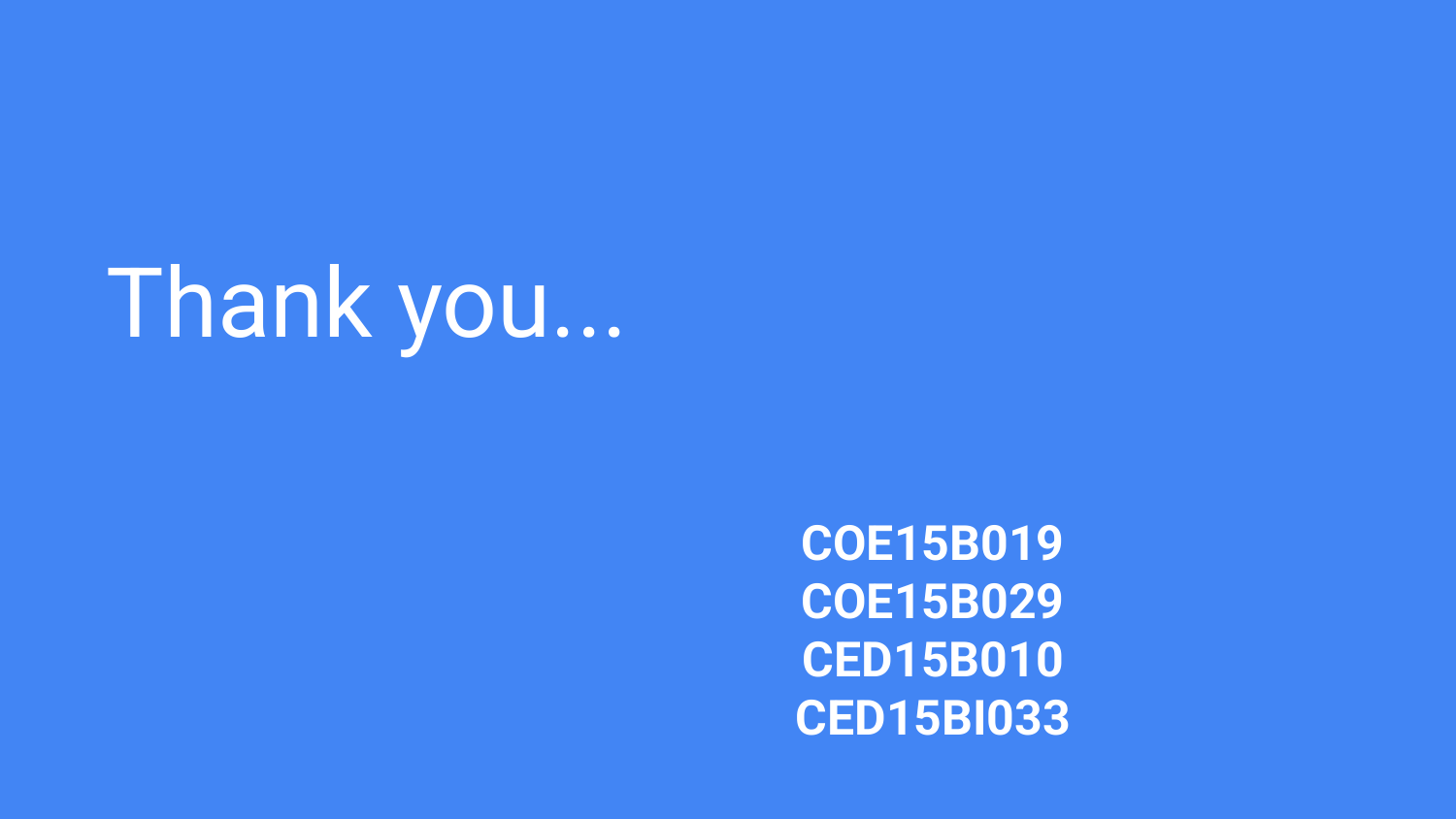

# Thank you...
COE15B019
COE15B029
CED15B010
CED15BI033